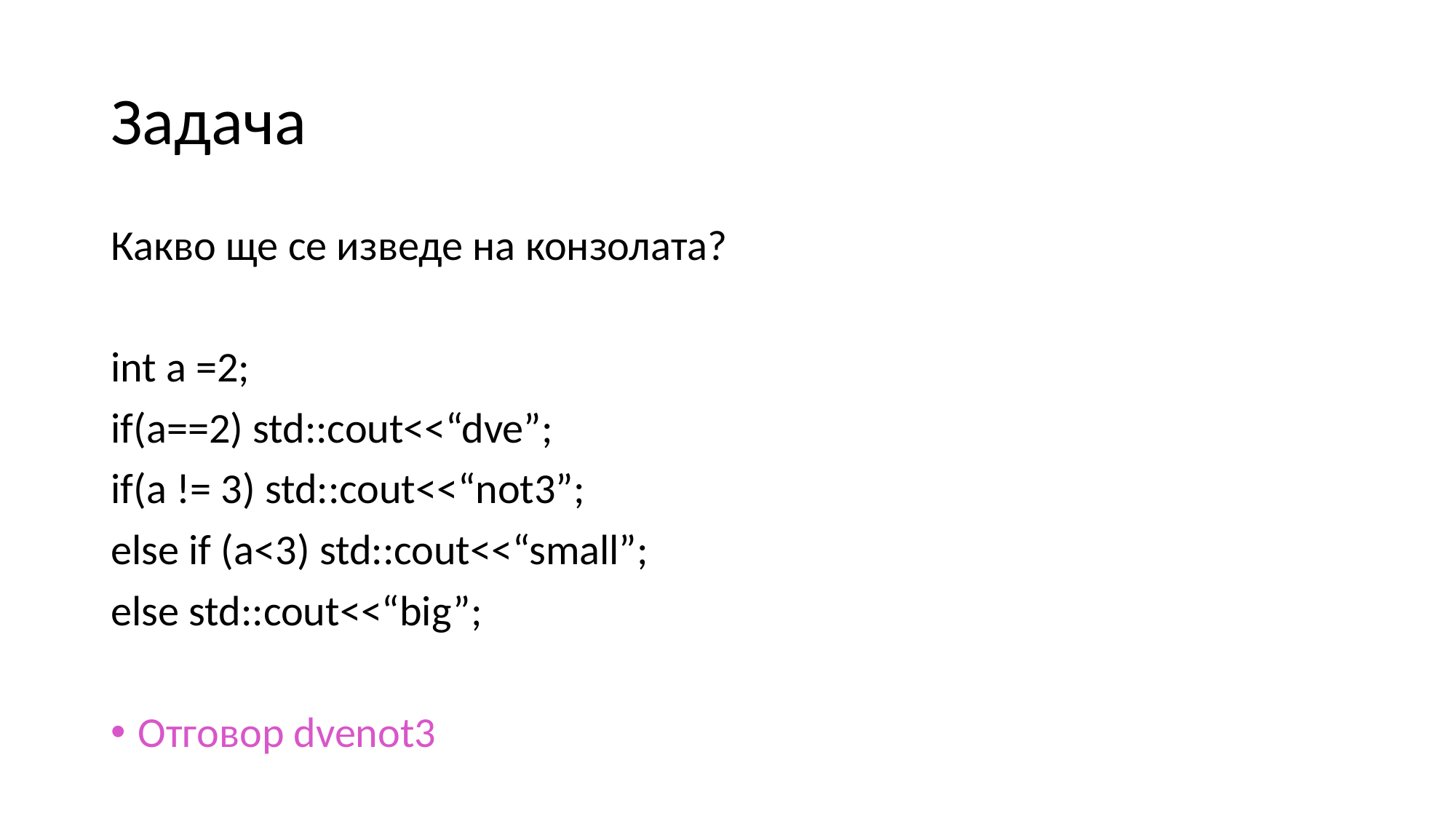

# Задача
Какво ще се изведе на конзолата?

int a =2;
if(a==2) std::cout<<“dve”;
if(a != 3) std::cout<<“not3”;
else if (a<3) std::cout<<“small”;
else std::cout<<“big”;

Отговор dvenot3